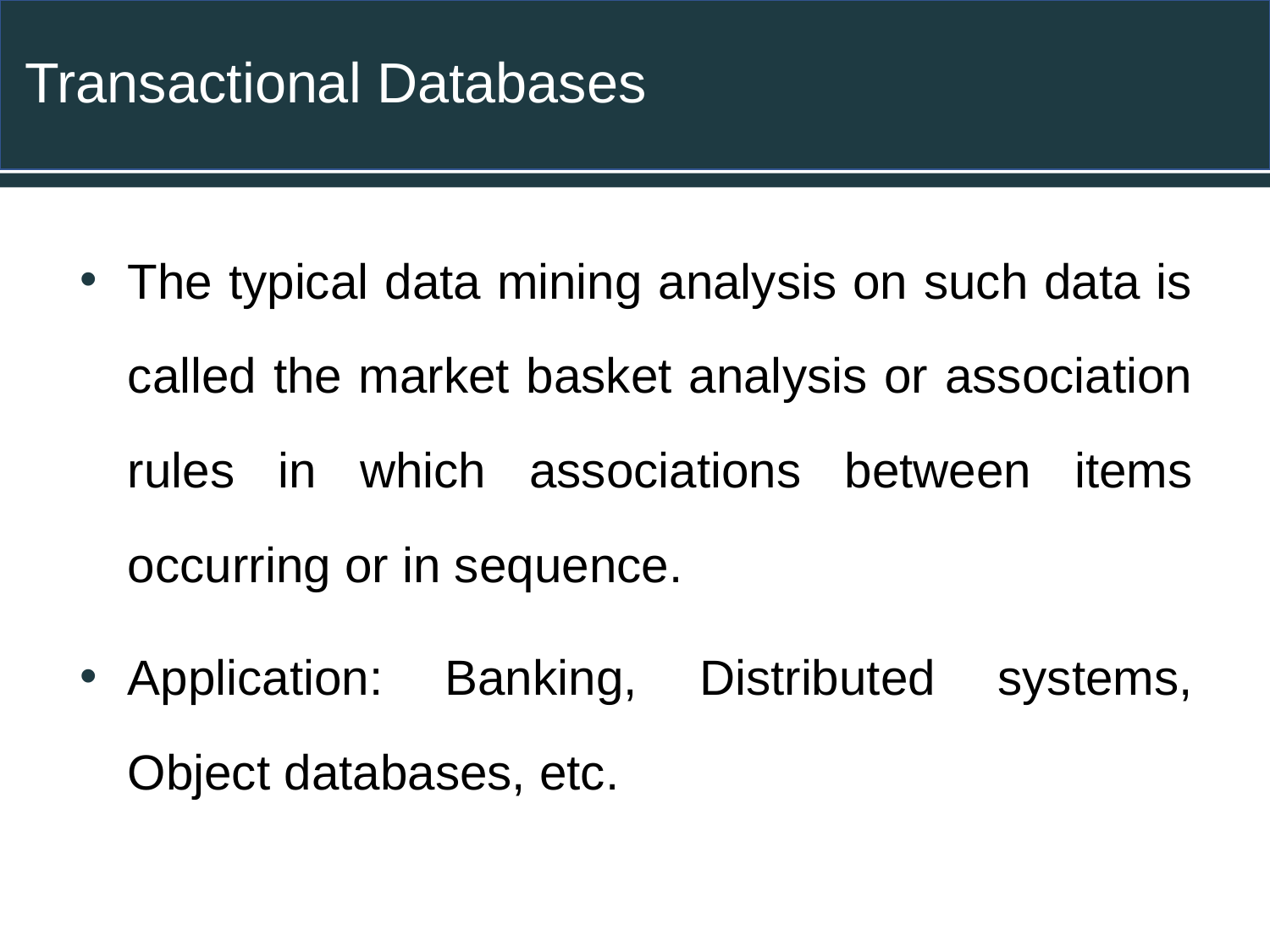

# Transactional Databases
The typical data mining analysis on such data is called the market basket analysis or association rules in which associations between items occurring or in sequence.
Application: Banking, Distributed systems, Object databases, etc.